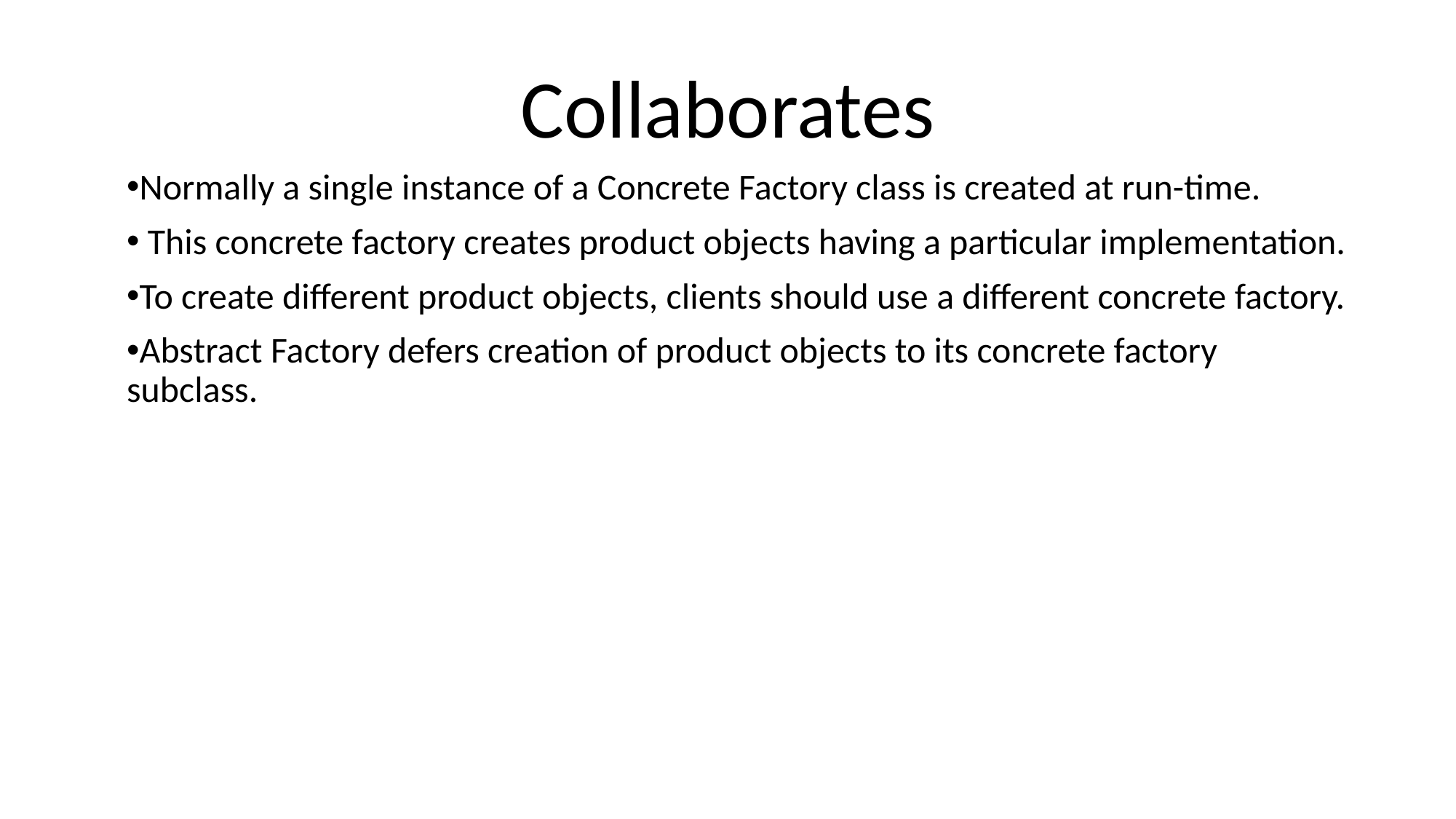

# Collaborates
Normally a single instance of a Concrete Factory class is created at run-time.
 This concrete factory creates product objects having a particular implementation.
To create different product objects, clients should use a different concrete factory.
Abstract Factory defers creation of product objects to its concrete factory subclass.